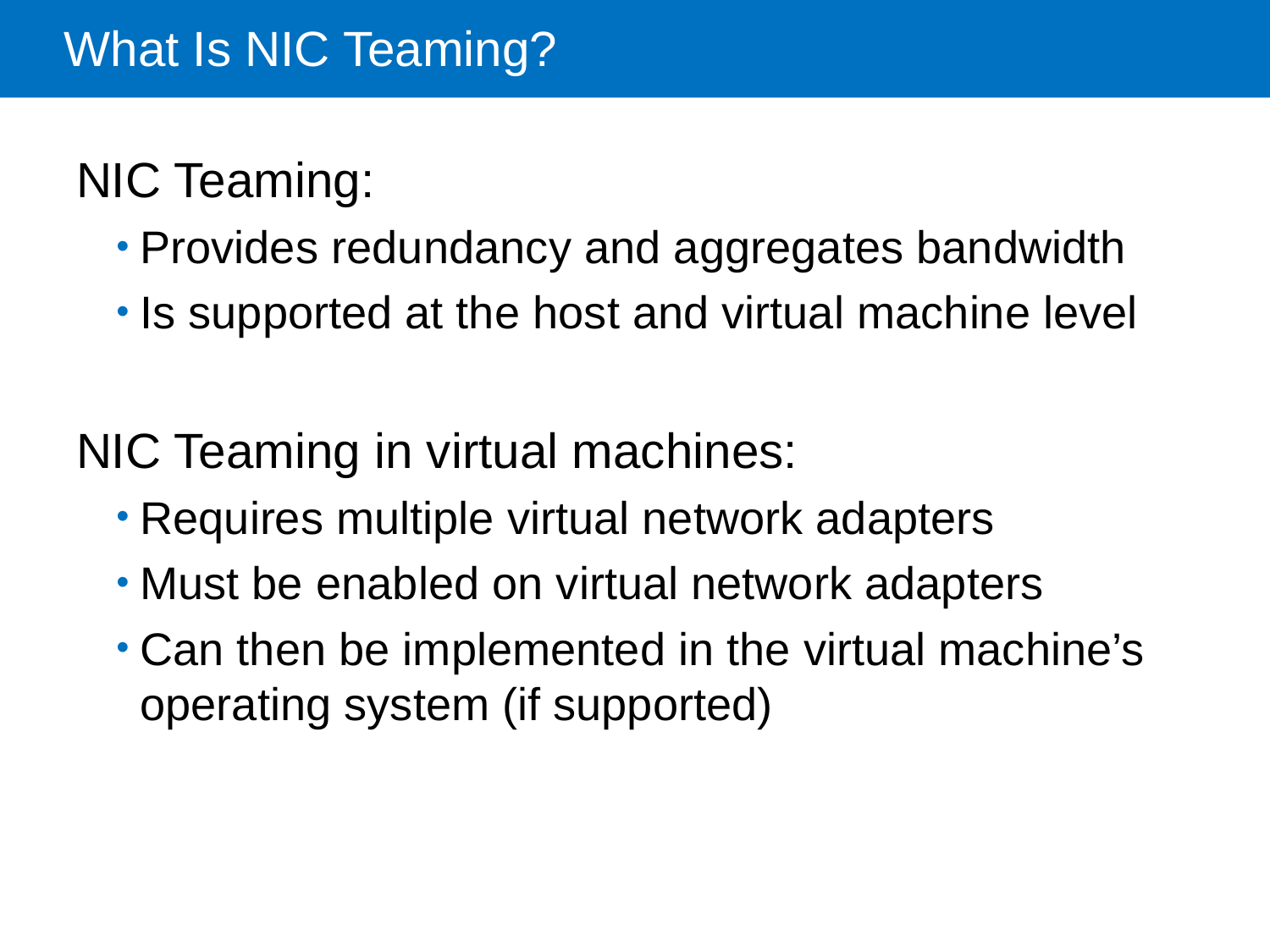

# What Is NIC Teaming?
NIC Teaming:
Provides redundancy and aggregates bandwidth
Is supported at the host and virtual machine level

NIC Teaming in virtual machines:
Requires multiple virtual network adapters
Must be enabled on virtual network adapters
Can then be implemented in the virtual machine’s operating system (if supported)